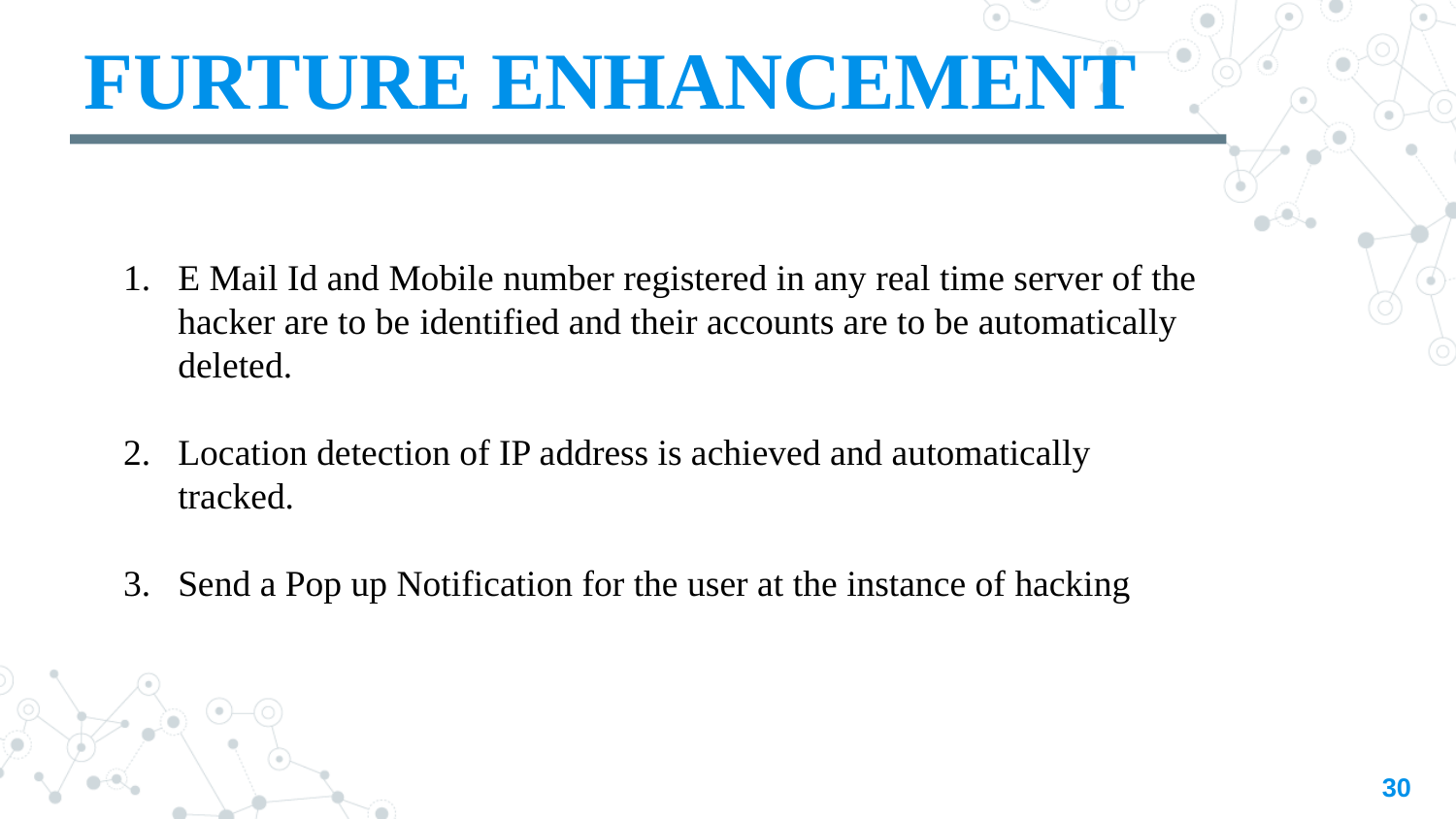

FURTURE ENHANCEMENT

E Mail Id and Mobile number registered in any real time server of the hacker are to be identified and their accounts are to be automatically deleted.

Location detection of IP address is achieved and automatically tracked.

Send a Pop up Notification for the user at the instance of hacking

30